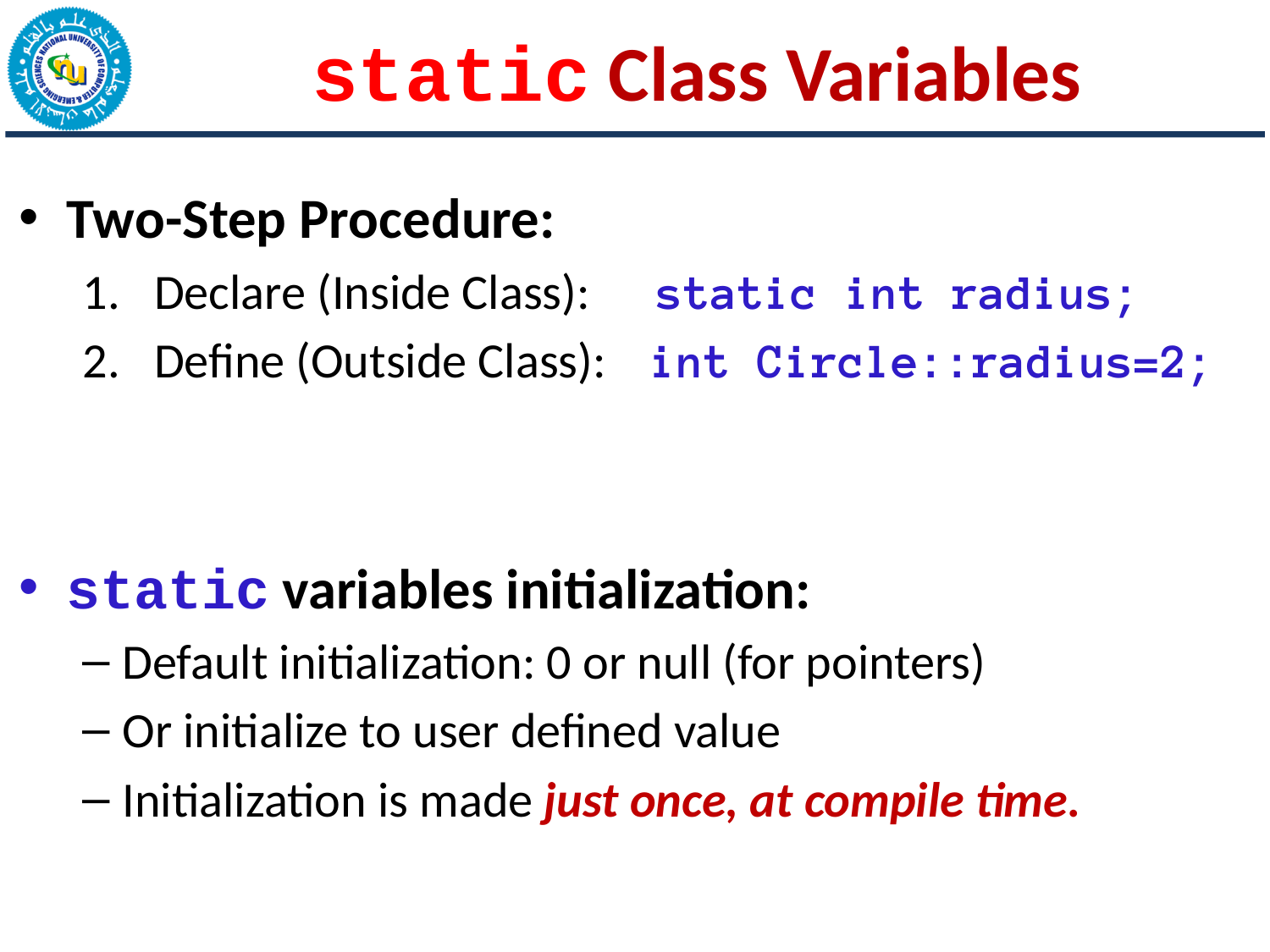

# static Class Variables

Two-Step Procedure:
Declare (Inside Class):      static int radius;
Define (Outside Class):    int Circle::radius=2;

static variables initialization:
Default initialization: 0 or null (for pointers)
Or initialize to user defined value
Initialization is made just once, at compile time.